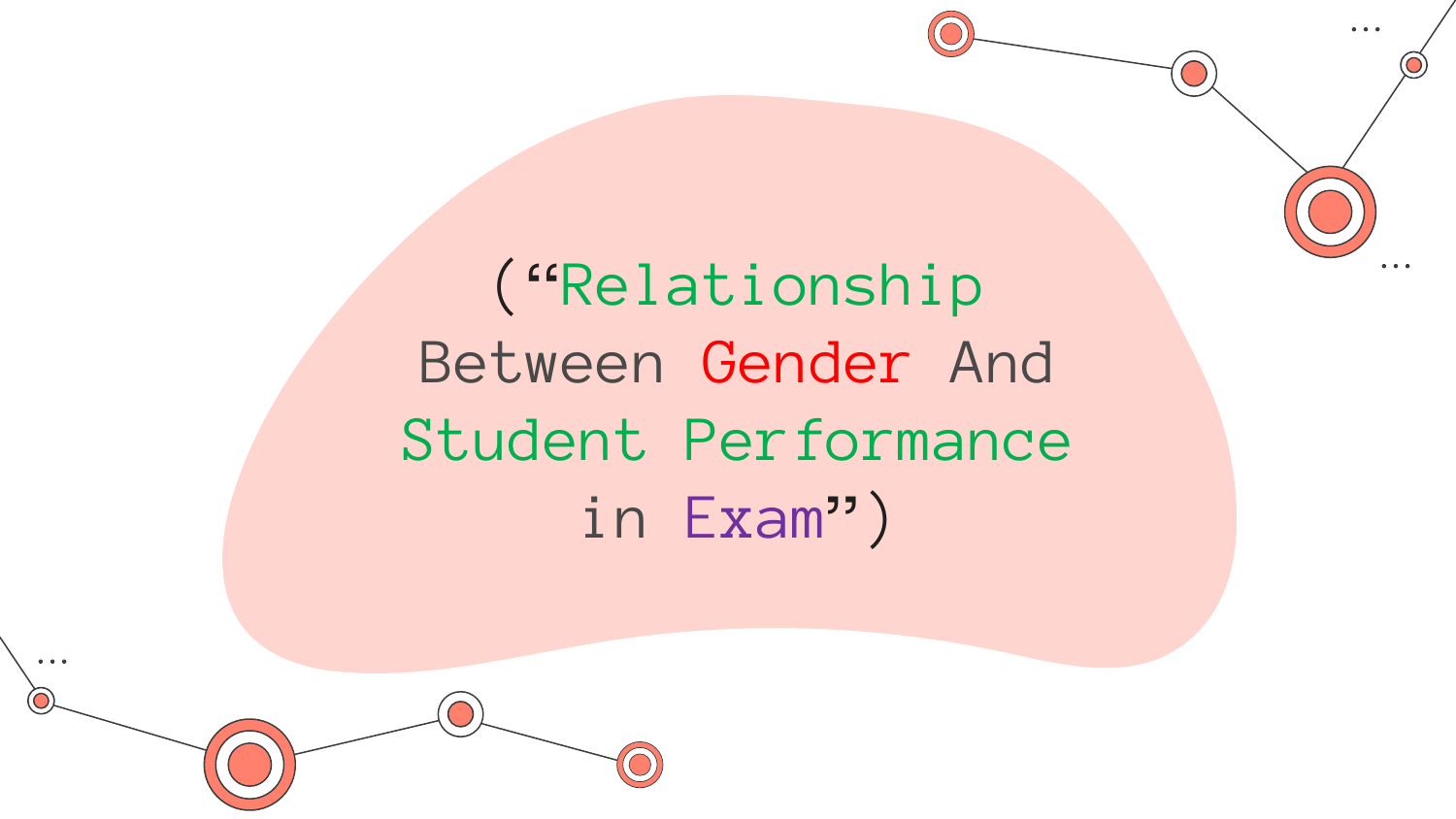

# (“Relationship Between Gender And Student Performance in Exam”)